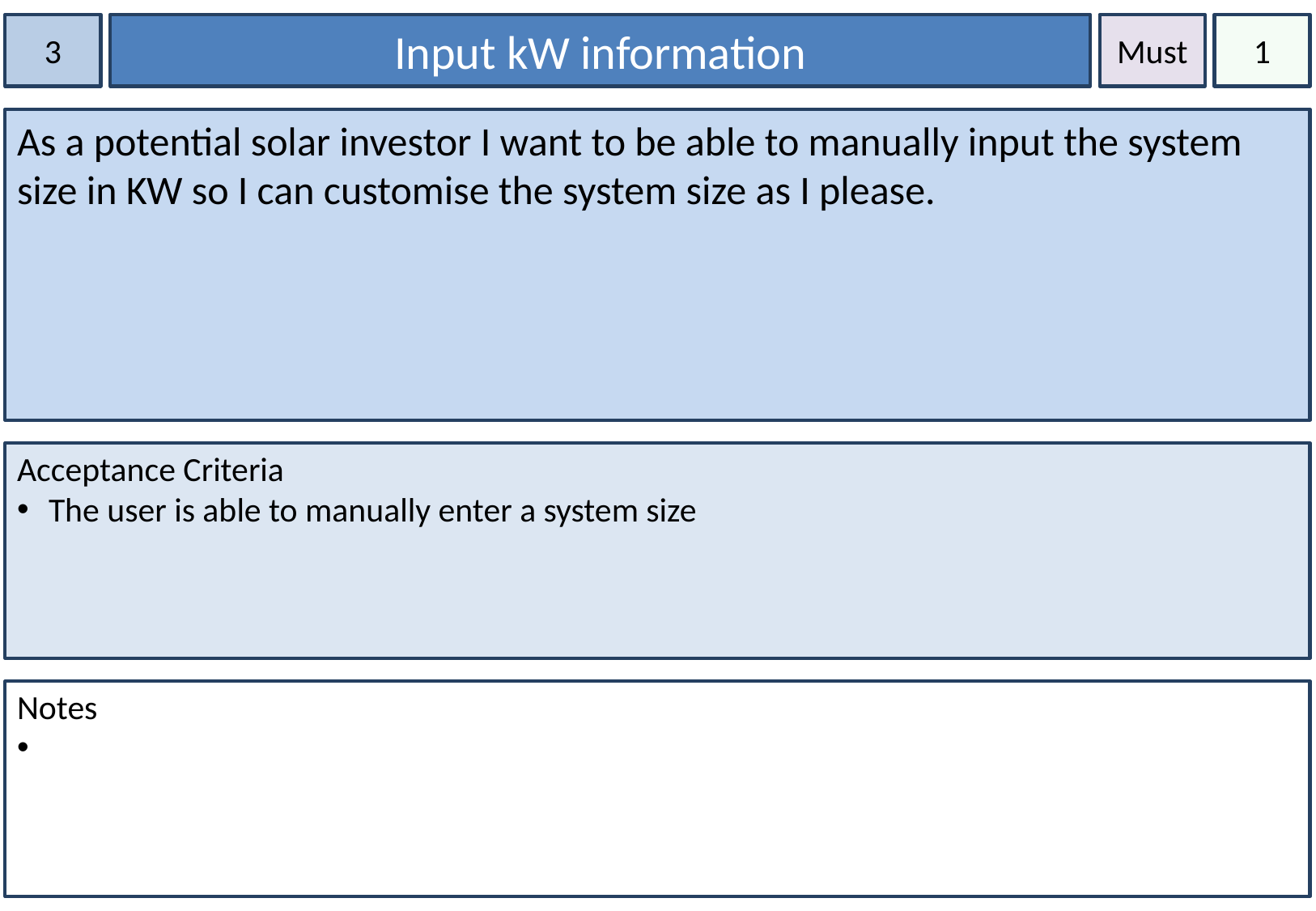

3
Input kW information
Must
1
As a potential solar investor I want to be able to manually input the system size in KW so I can customise the system size as I please.
Acceptance Criteria
 The user is able to manually enter a system size
Notes